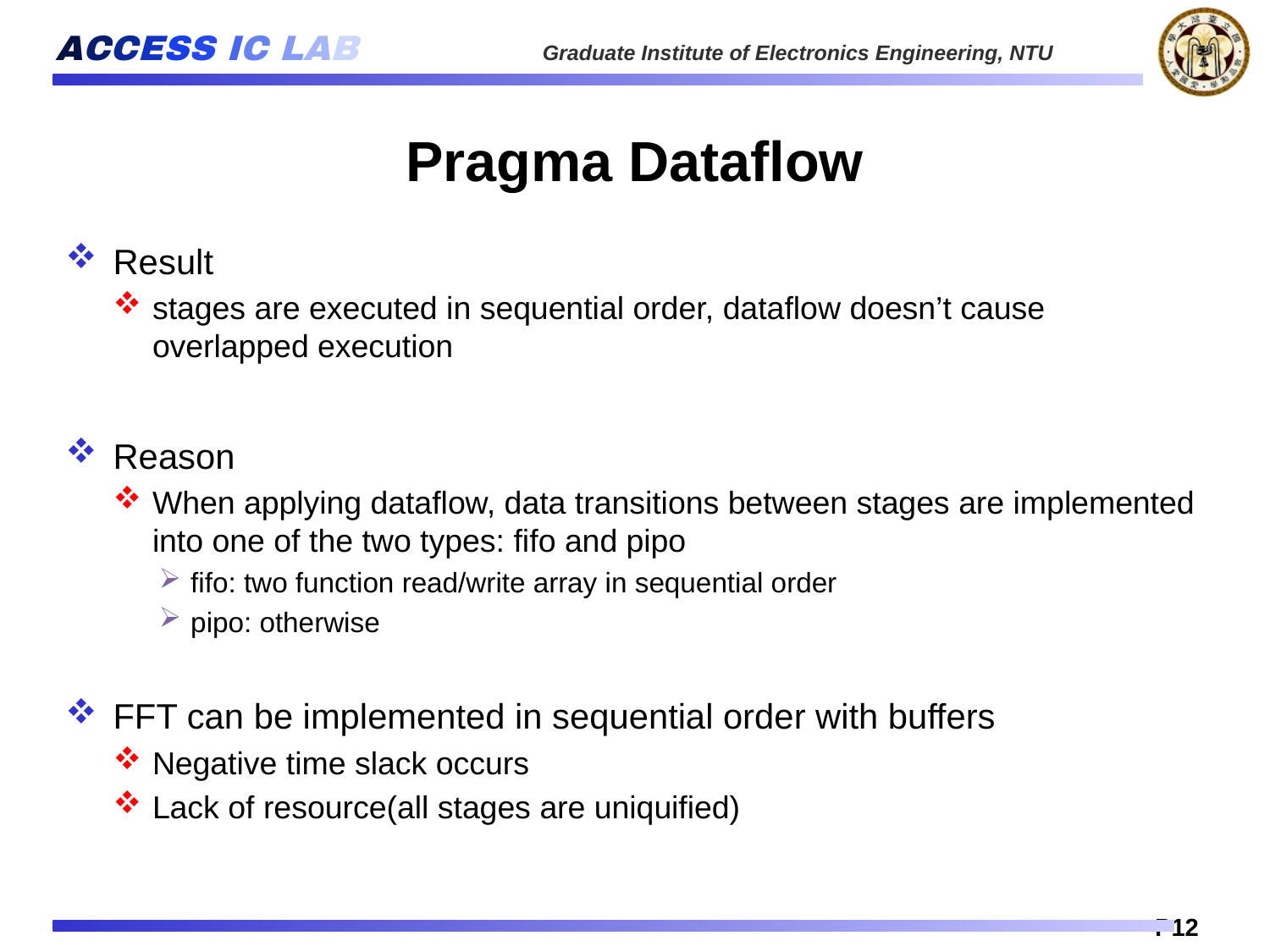

# Pragma Dataflow
Result
stages are executed in sequential order, dataflow doesn’t cause overlapped execution

Reason
When applying dataflow, data transitions between stages are implemented into one of the two types: fifo and pipo
fifo: two function read/write array in sequential order
pipo: otherwise

FFT can be implemented in sequential order with buffers
Negative time slack occurs
Lack of resource(all stages are uniquified)